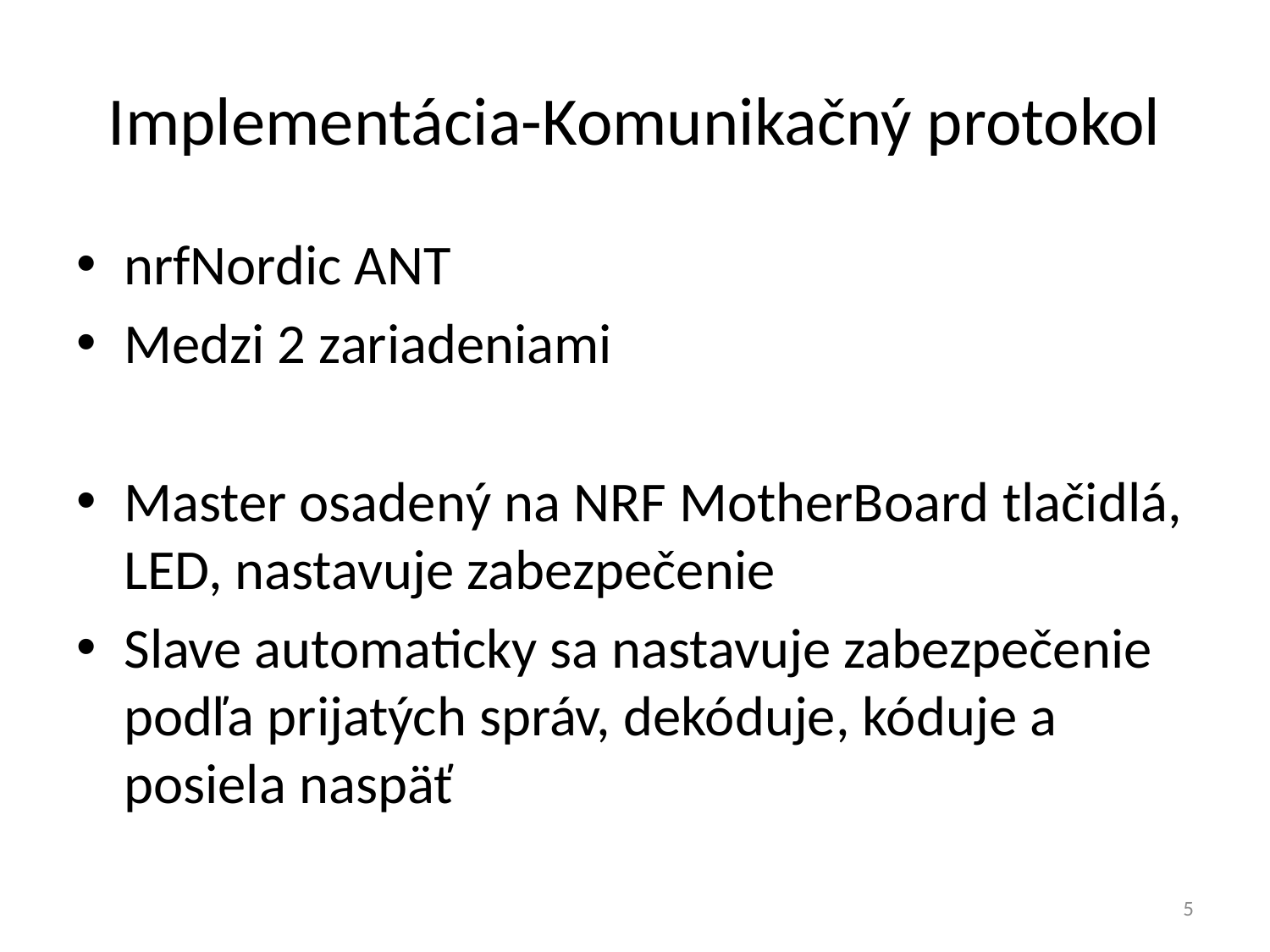

# Implementácia-Komunikačný protokol
nrfNordic ANT
Medzi 2 zariadeniami

Master osadený na NRF MotherBoard tlačidlá, LED, nastavuje zabezpečenie
Slave automaticky sa nastavuje zabezpečenie podľa prijatých správ, dekóduje, kóduje a posiela naspäť
5